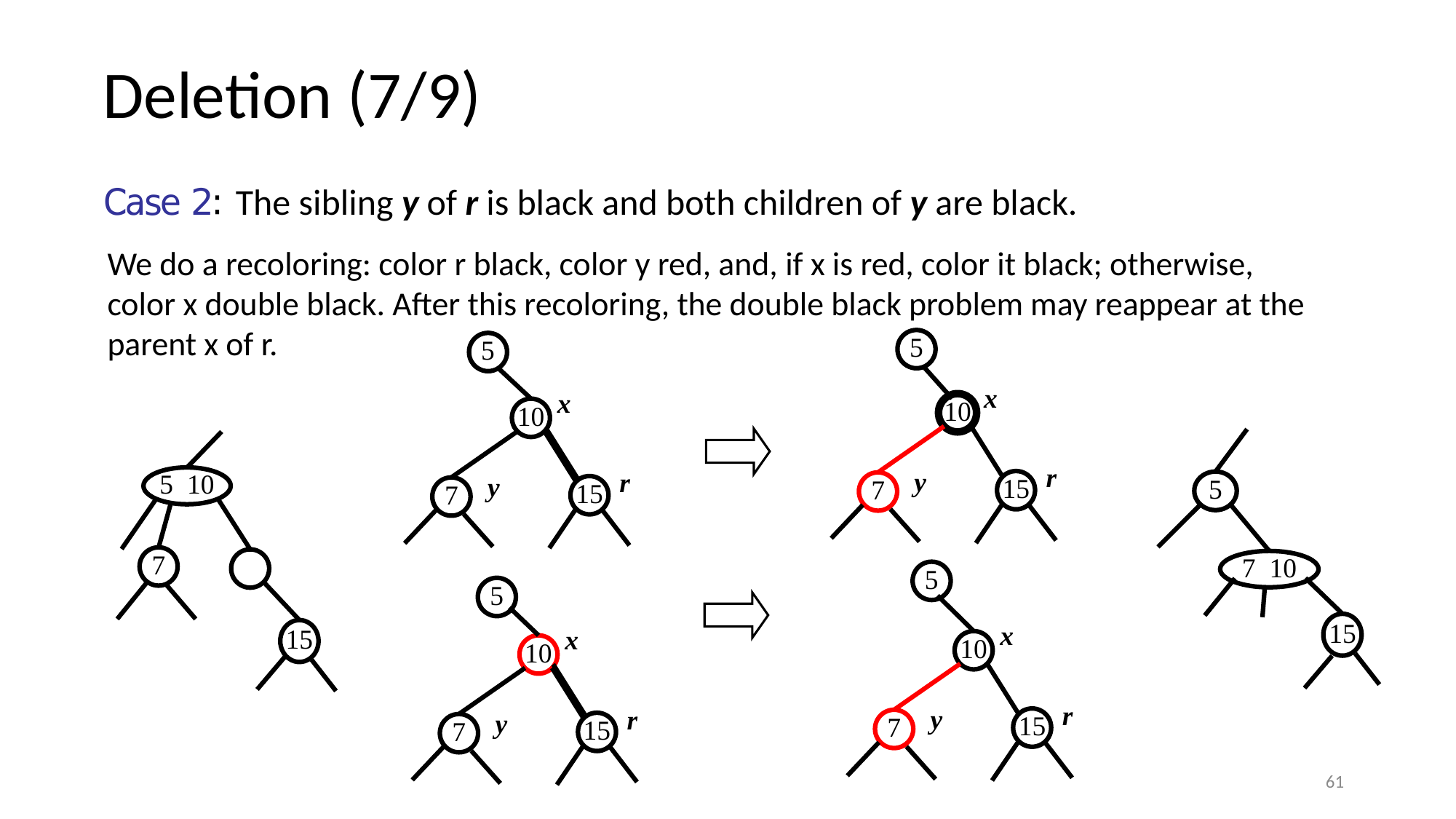

# Deletion (7/9)
Case 2: The sibling y of r is black and both children of y are black.
We do a recoloring: color r black, color y red, and, if x is red, color it black; otherwise, color x double black. After this recoloring, the double black problem may reappear at the parent x of r.
5
5
x
x
10
10

r
y
r
y
5  10
15
  5
7
15
7
7

7  10
5
5

x
15
x
15
10
10
r
y
r
y
15
7
15
7
61